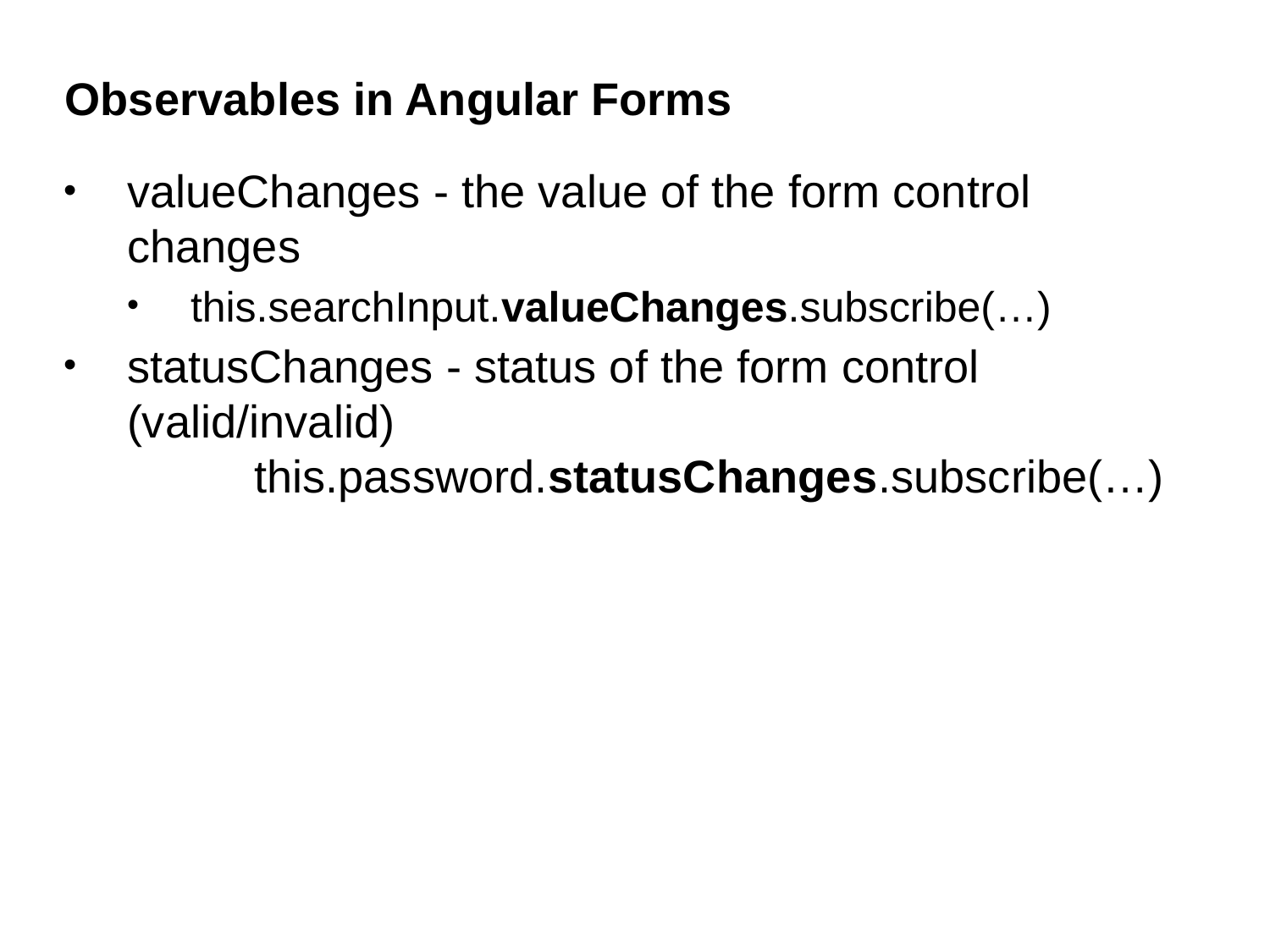

# Observables in Angular Forms
valueChanges - the value of the form control changes
this.searchInput.valueChanges.subscribe(…)
statusChanges - status of the form control (valid/invalid)
	this.password.statusChanges.subscribe(…)